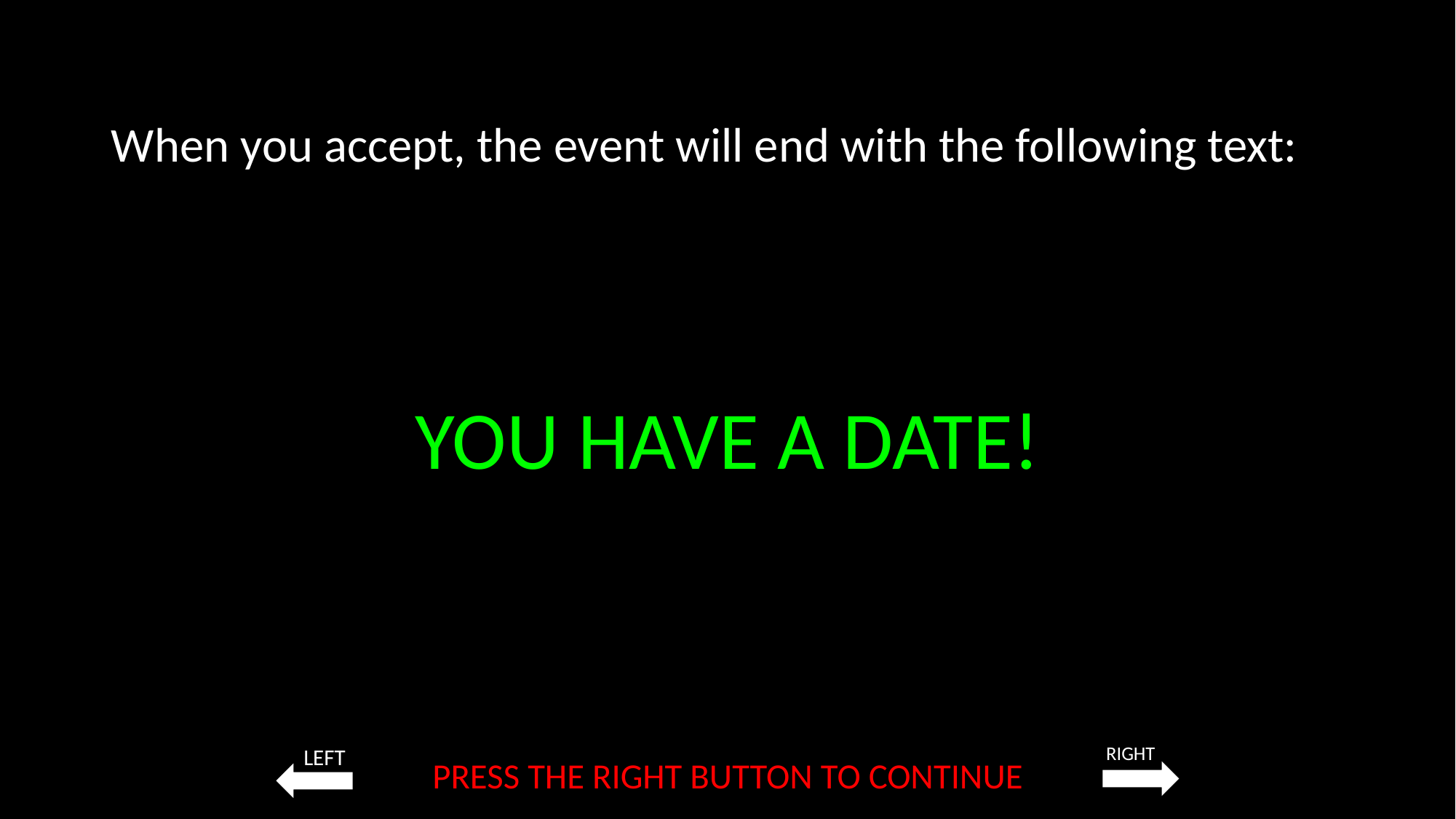

When you accept, the event will end with the following text:

YOU HAVE A DATE!

PRESS THE RIGHT BUTTON TO CONTINUE
RIGHT

LEFT